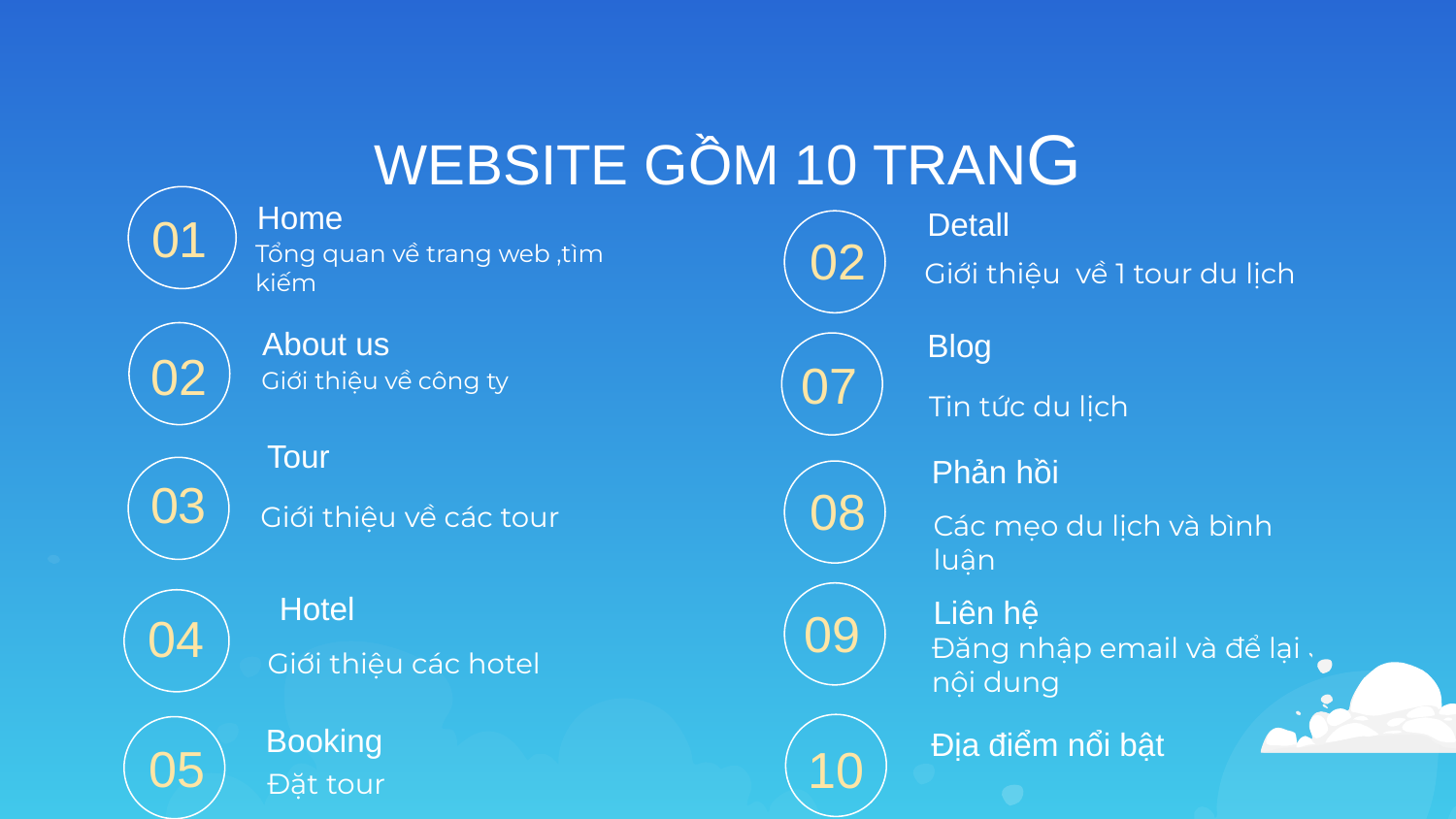

WEBSITE GỒM 10 TRANG
Home

Detall
# 01

02
Tổng quan về trang web ,tìm kiếm
Giới thiệu  về 1 tour du lịch

About us
Blog

02
Giới thiệu về công ty
07
Tin tức du lịch
Tour
Phản hồi

03
08
Giới thiệu về các tour
Các mẹo du lịch và bình luận

Hotel
Liên hệ

09
04
Giới thiệu các hotel
Đăng nhập email và để lại nội dung
Booking
Địa điểm nổi bật

05
10
Đặt tour